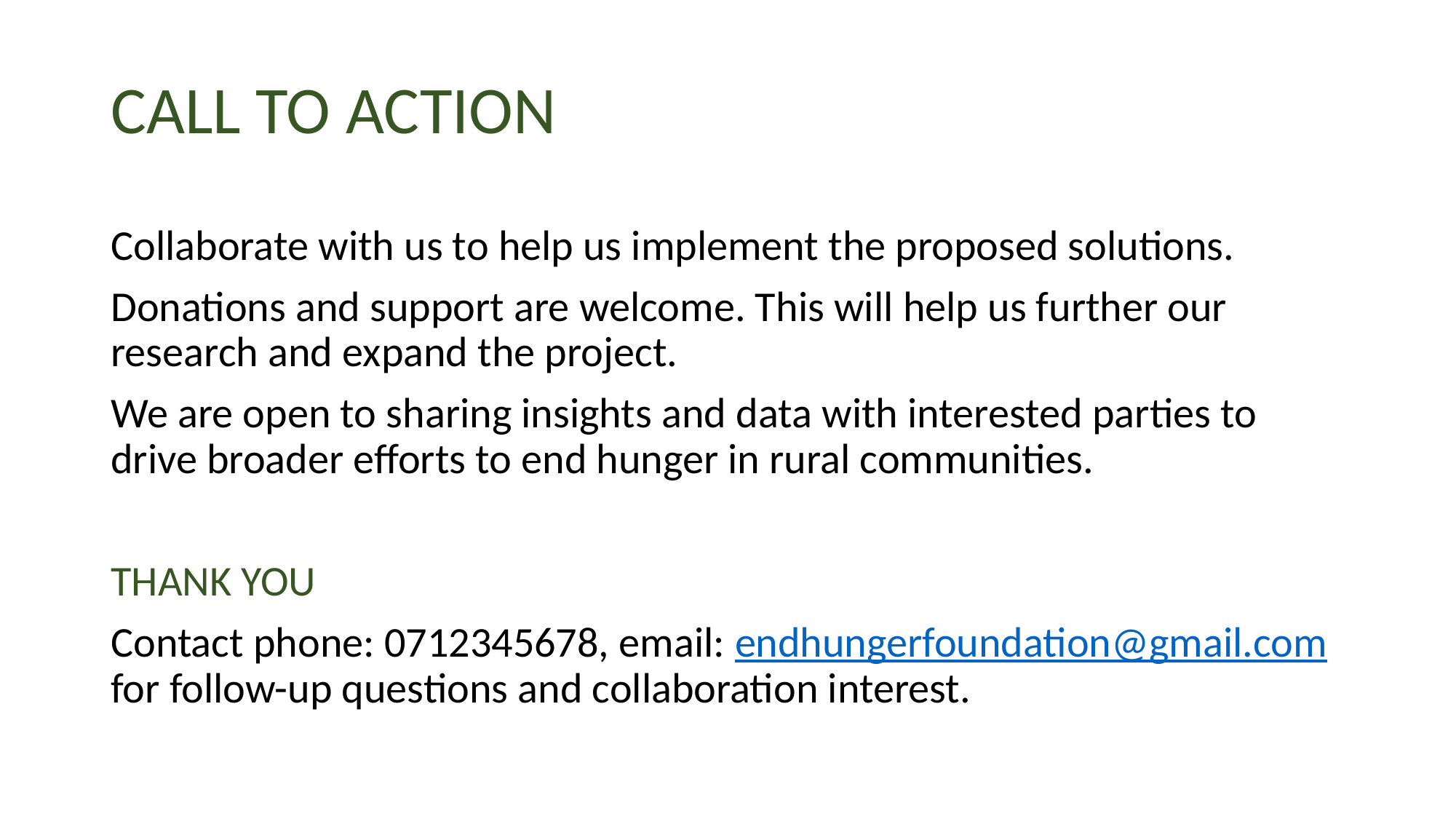

# CALL TO ACTION
Collaborate with us to help us implement the proposed solutions.
Donations and support are welcome. This will help us further our research and expand the project.
We are open to sharing insights and data with interested parties to drive broader efforts to end hunger in rural communities.

THANK YOU
Contact phone: 0712345678, email: endhungerfoundation@gmail.com for follow-up questions and collaboration interest.